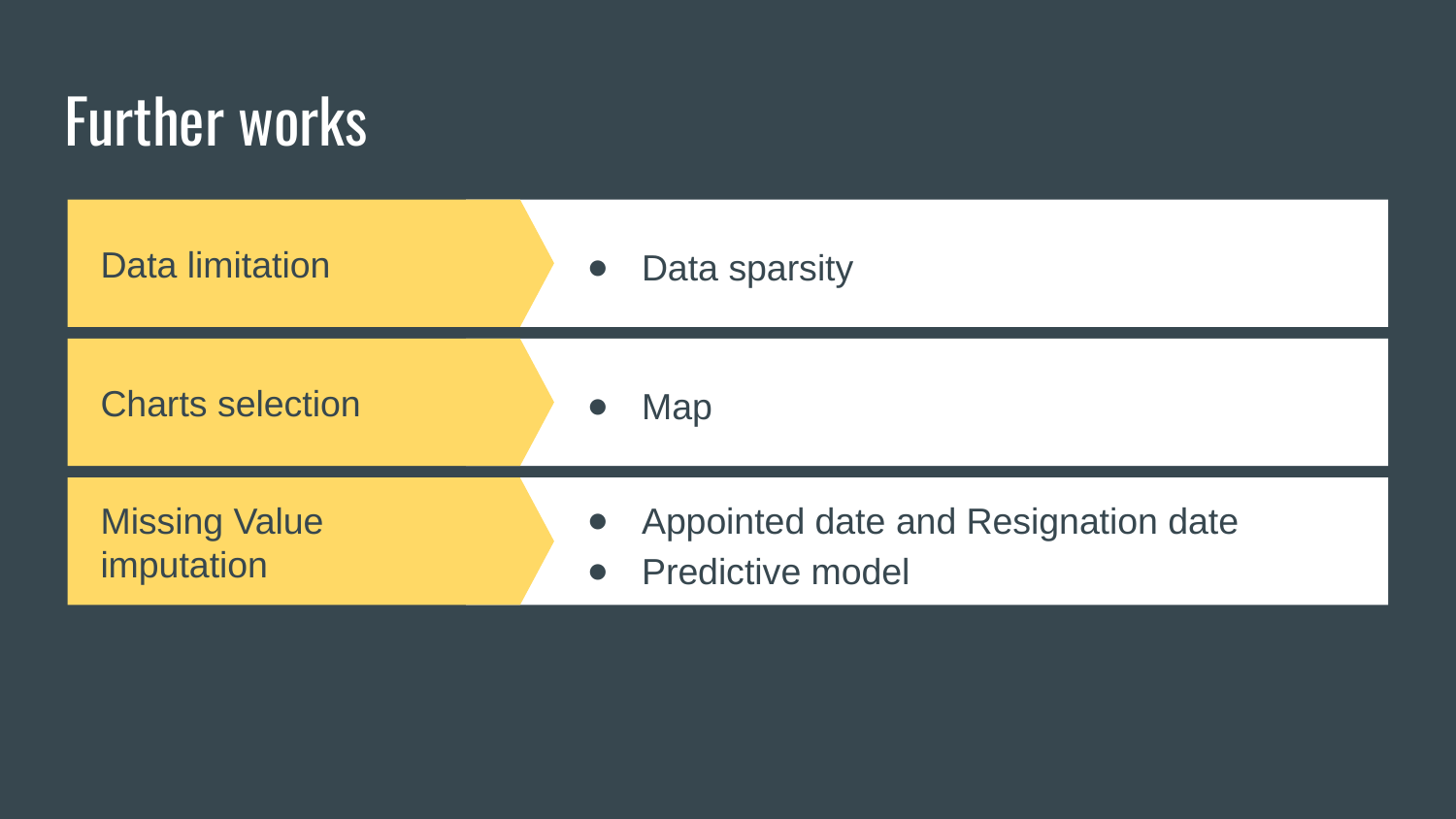

# Further works

Data sparsity
Data limitation

Charts selection
Map

Missing Value imputation
Appointed date and Resignation date
Predictive model
Deliverable 4
Lorem ipsum dolor sit amet
Sed do eiusmod tempor incididunt ut labore
Lack of Business Intelligence
Python Library, SQL, RStudio
Dashboard Design